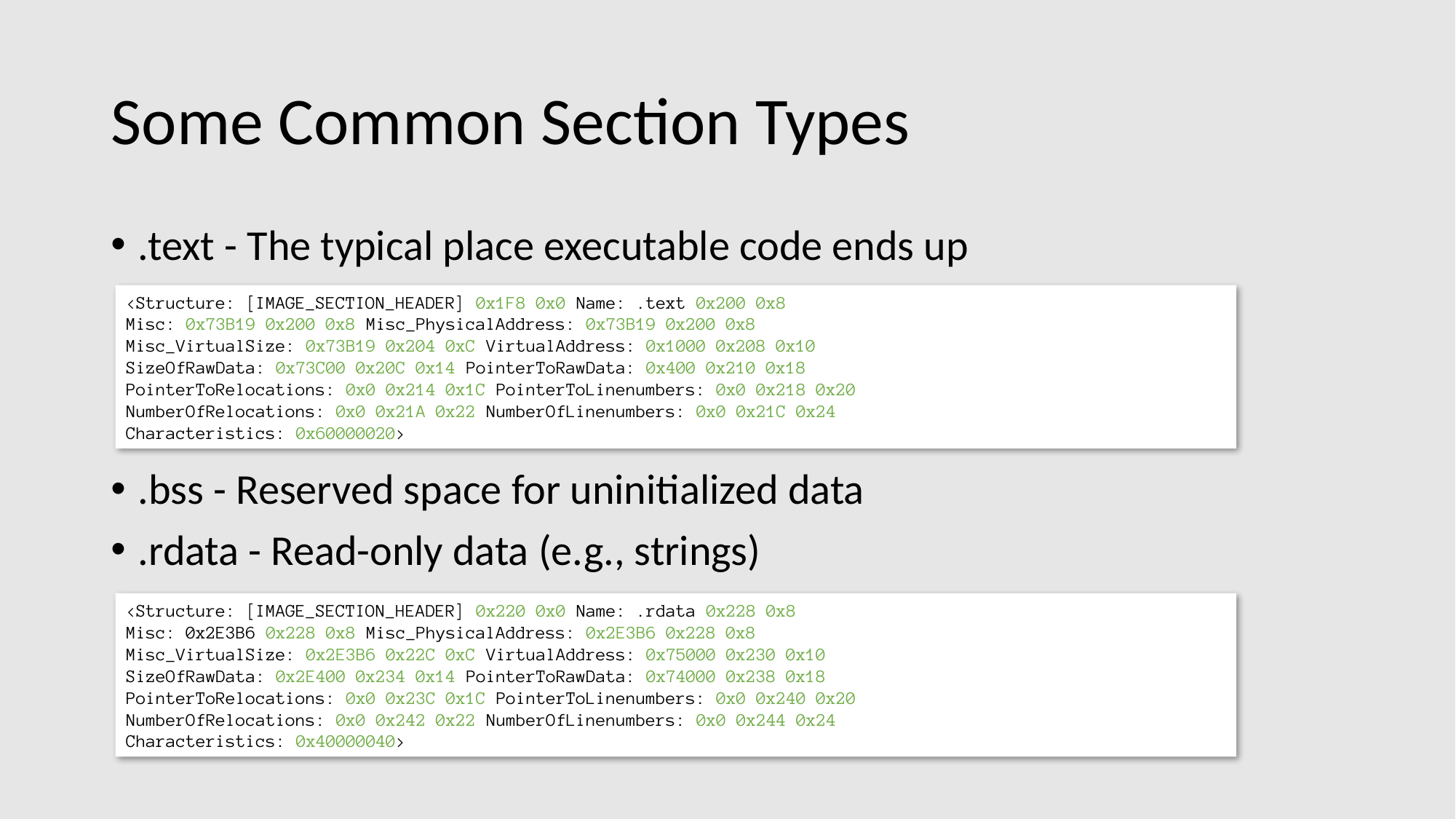

# Some Common Section Types
.text - The typical place executable code ends up

.bss - Reserved space for uninitialized data
.rdata - Read-only data (e.g., strings)

<Structure: [IMAGE_SECTION_HEADER] 0x1F8 0x0 Name: .text 0x200 0x8
Misc: 0x73B19 0x200 0x8 Misc_PhysicalAddress: 0x73B19 0x200 0x8
Misc_VirtualSize: 0x73B19 0x204 0xC VirtualAddress: 0x1000 0x208 0x10
SizeOfRawData: 0x73C00 0x20C 0x14 PointerToRawData: 0x400 0x210 0x18
PointerToRelocations: 0x0 0x214 0x1C PointerToLinenumbers: 0x0 0x218 0x20
NumberOfRelocations: 0x0 0x21A 0x22 NumberOfLinenumbers: 0x0 0x21C 0x24
Characteristics: 0x60000020>
<Structure: [IMAGE_SECTION_HEADER] 0x220 0x0 Name: .rdata 0x228 0x8
Misc: 0x2E3B6 0x228 0x8 Misc_PhysicalAddress: 0x2E3B6 0x228 0x8
Misc_VirtualSize: 0x2E3B6 0x22C 0xC VirtualAddress: 0x75000 0x230 0x10
SizeOfRawData: 0x2E400 0x234 0x14 PointerToRawData: 0x74000 0x238 0x18
PointerToRelocations: 0x0 0x23C 0x1C PointerToLinenumbers: 0x0 0x240 0x20
NumberOfRelocations: 0x0 0x242 0x22 NumberOfLinenumbers: 0x0 0x244 0x24
Characteristics: 0x40000040>